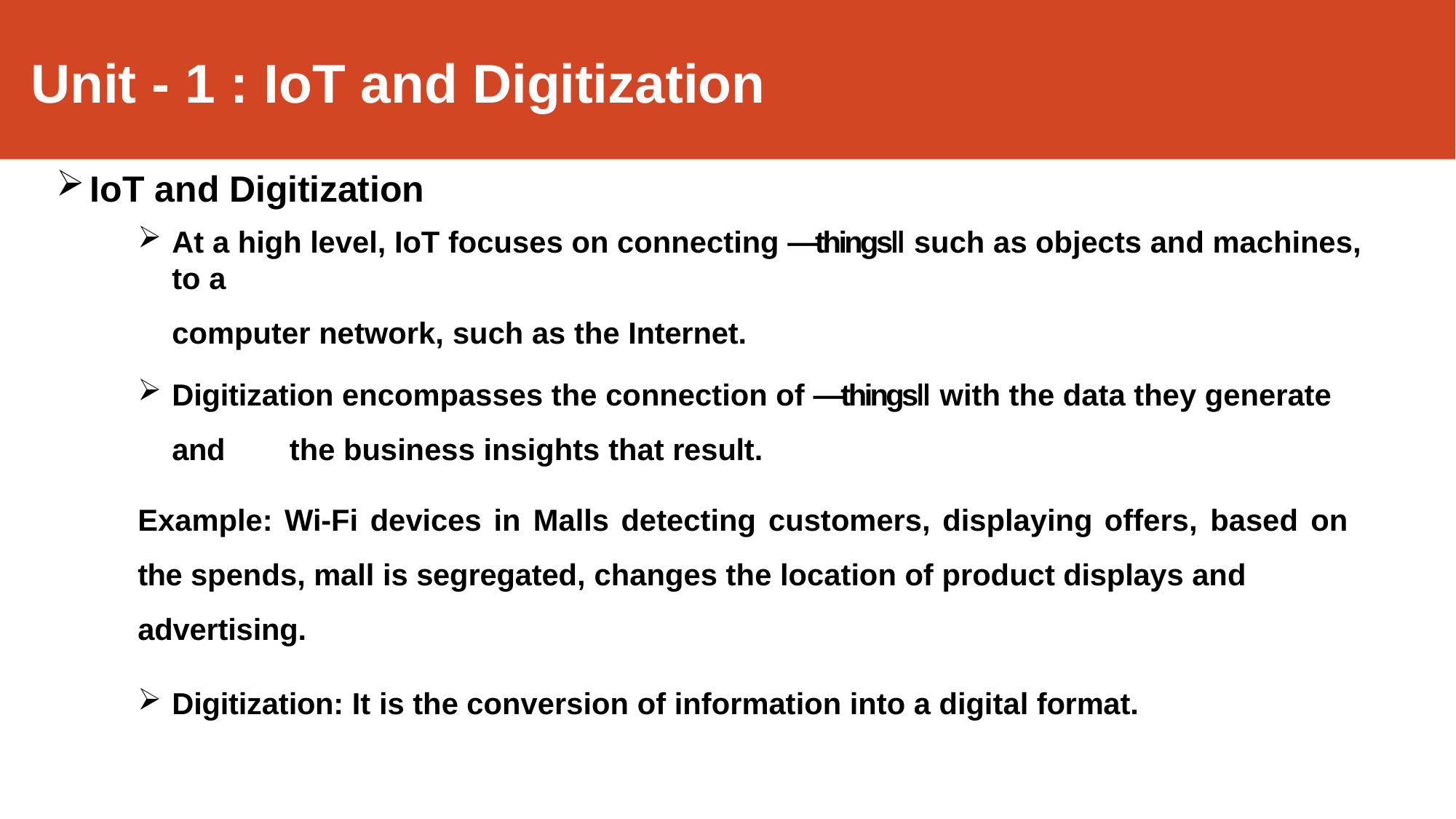

# Unit - 1 : IoT and Digitization
IoT and Digitization
At a high level, IoT focuses on connecting ―things‖ such as objects and machines, to a
computer network, such as the Internet.
Digitization encompasses the connection of ―things‖ with the data they generate and 	the business insights that result.
Example: Wi-Fi devices in Malls detecting customers, displaying offers, based on the spends, mall is segregated, changes the location of product displays and advertising.

Digitization: It is the conversion of information into a digital format.